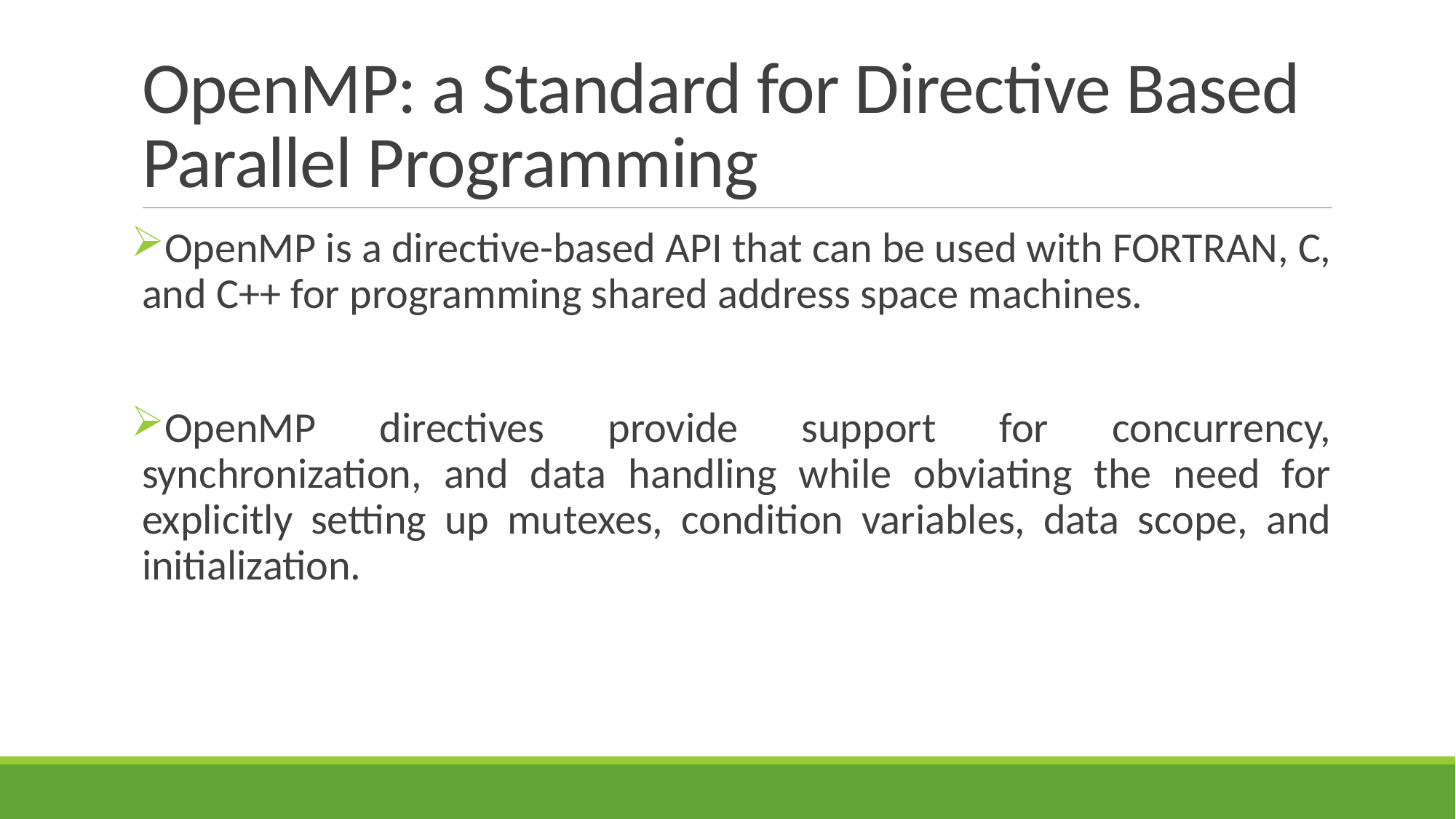

# OpenMP: a Standard for Directive Based Parallel Programming
OpenMP is a directive-based API that can be used with FORTRAN, C, and C++ for programming shared address space machines.

OpenMP directives provide support for concurrency, synchronization, and data handling while obviating the need for explicitly setting up mutexes, condition variables, data scope, and initialization.